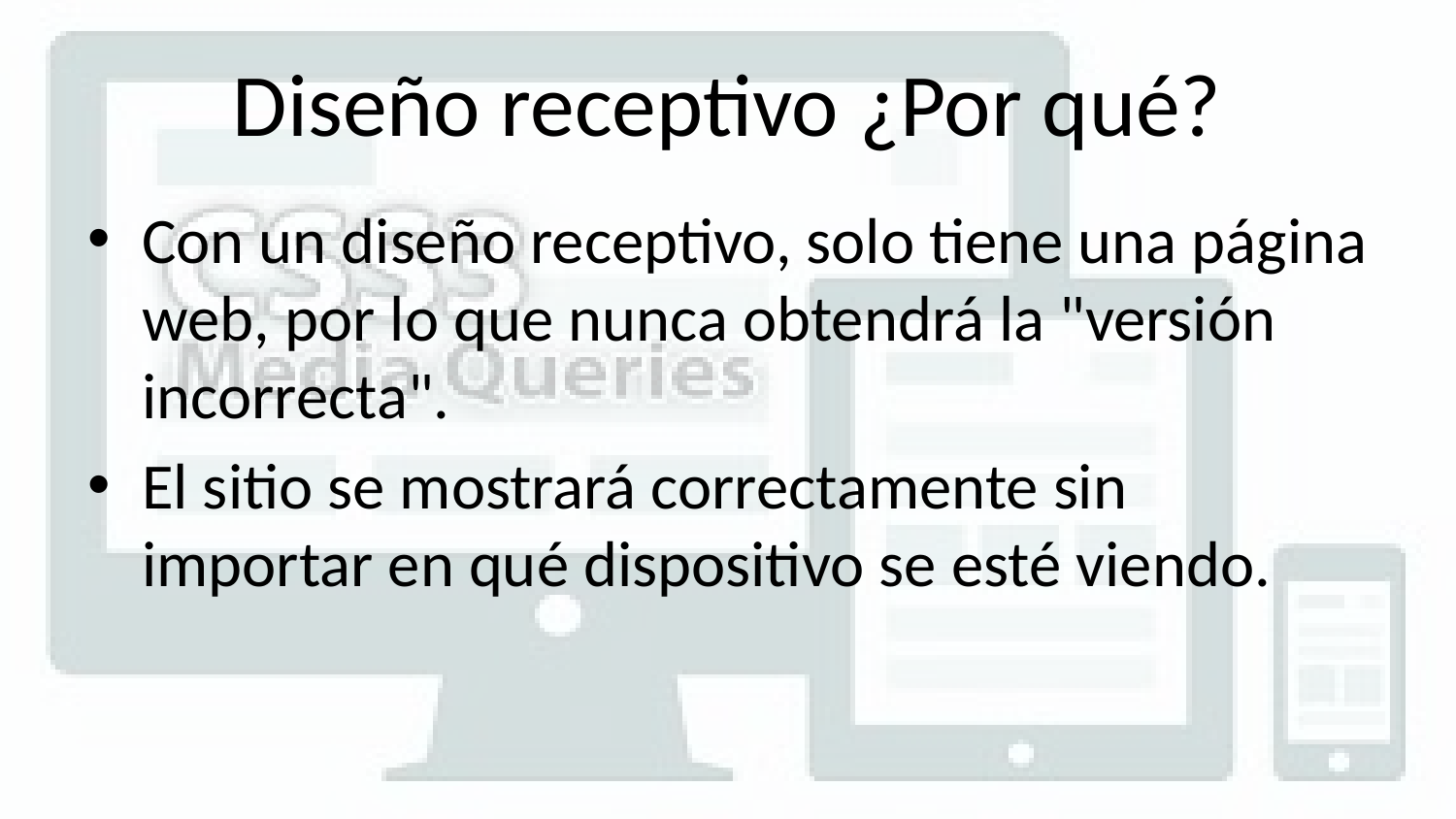

# Diseño receptivo ¿Por qué?
Con un diseño receptivo, solo tiene una página web, por lo que nunca obtendrá la "versión incorrecta".
El sitio se mostrará correctamente sin importar en qué dispositivo se esté viendo.